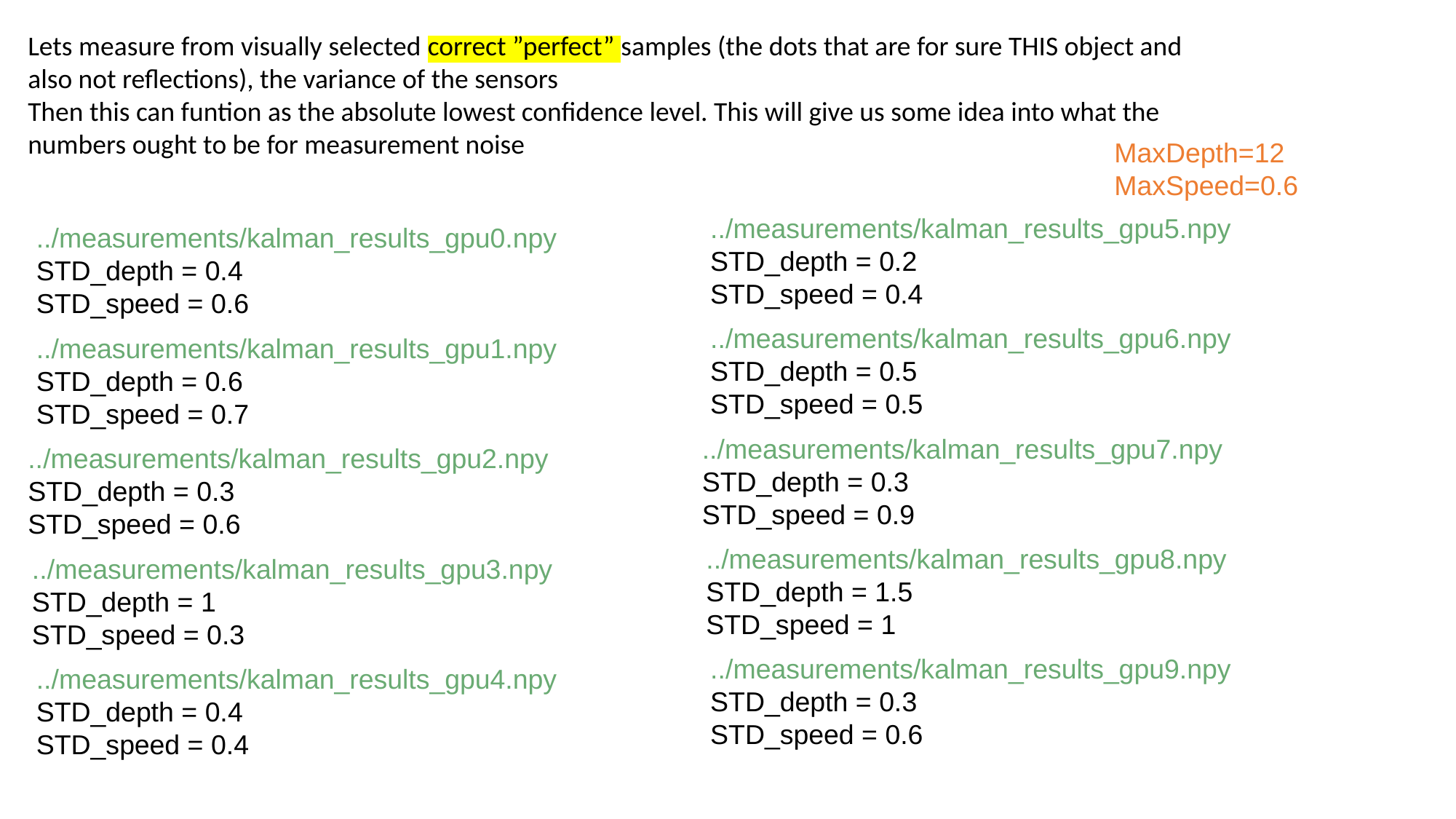

Lets measure from visually selected correct ”perfect” samples (the dots that are for sure THIS object and also not reflections), the variance of the sensors
Then this can funtion as the absolute lowest confidence level. This will give us some idea into what the numbers ought to be for measurement noise

MaxDepth=12
MaxSpeed=0.6
../measurements/kalman_results_gpu5.npy
STD_depth = 0.2
STD_speed = 0.4
../measurements/kalman_results_gpu0.npy
STD_depth = 0.4
STD_speed = 0.6
../measurements/kalman_results_gpu6.npy
STD_depth = 0.5
STD_speed = 0.5
../measurements/kalman_results_gpu1.npy
STD_depth = 0.6
STD_speed = 0.7
../measurements/kalman_results_gpu7.npy
STD_depth = 0.3
STD_speed = 0.9
../measurements/kalman_results_gpu2.npy
STD_depth = 0.3
STD_speed = 0.6
../measurements/kalman_results_gpu8.npy
STD_depth = 1.5
STD_speed = 1
../measurements/kalman_results_gpu3.npy
STD_depth = 1
STD_speed = 0.3
../measurements/kalman_results_gpu9.npy
STD_depth = 0.3
STD_speed = 0.6
../measurements/kalman_results_gpu4.npy
STD_depth = 0.4
STD_speed = 0.4